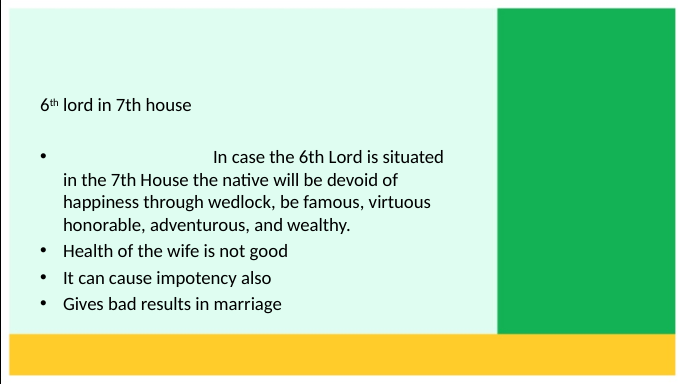

6th lord in 7th house

	In case the 6th Lord is situated in the 7th House the native will be devoid of happiness through wedlock, be famous, virtuous honorable, adventurous, and wealthy.
Health of the wife is not good
It can cause impotency also
Gives bad results in marriage